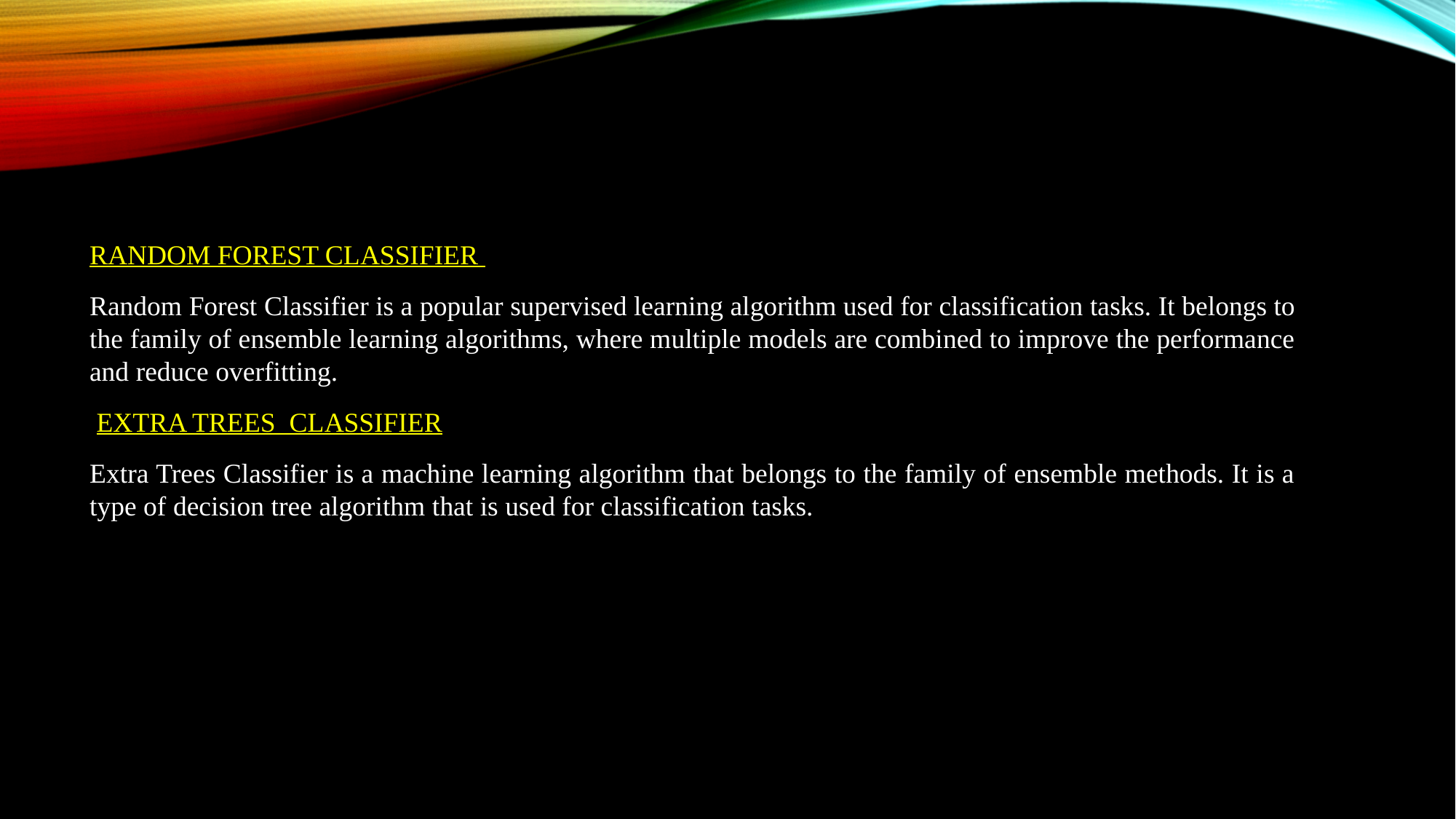

RANDOM FOREST CLASSIFIER
Random Forest Classifier is a popular supervised learning algorithm used for classification tasks. It belongs to the family of ensemble learning algorithms, where multiple models are combined to improve the performance and reduce overfitting.
 EXTRA TREES  CLASSIFIER
Extra Trees Classifier is a machine learning algorithm that belongs to the family of ensemble methods. It is a type of decision tree algorithm that is used for classification tasks.